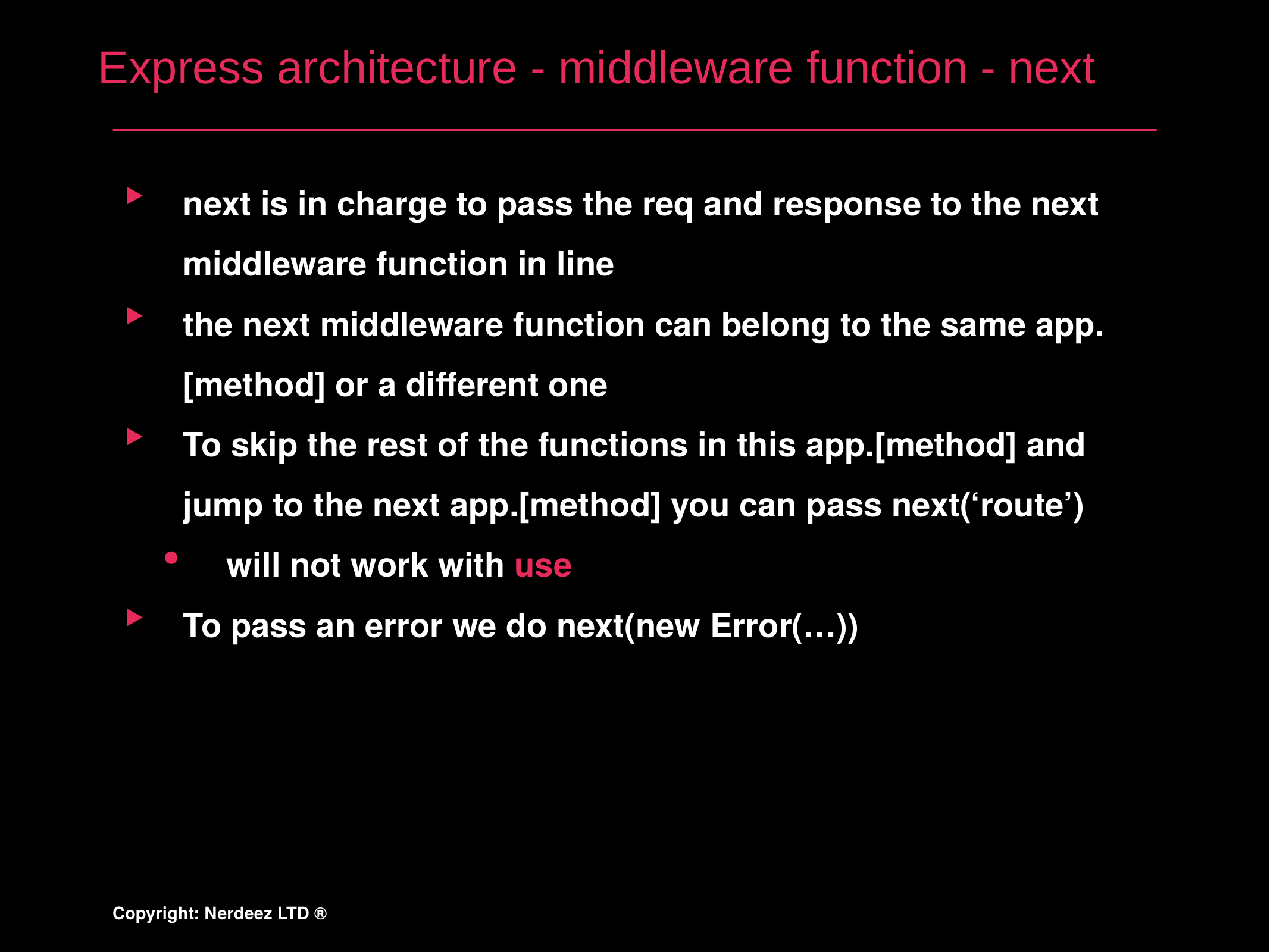

# Express architecture - middleware function - next

next is in charge to pass the req and response to the next middleware function in line
the next middleware function can belong to the same app.[method] or a different one
To skip the rest of the functions in this app.[method] and jump to the next app.[method] you can pass next(‘route’)
will not work with use
To pass an error we do next(new Error(…))

Copyright: Nerdeez LTD ®